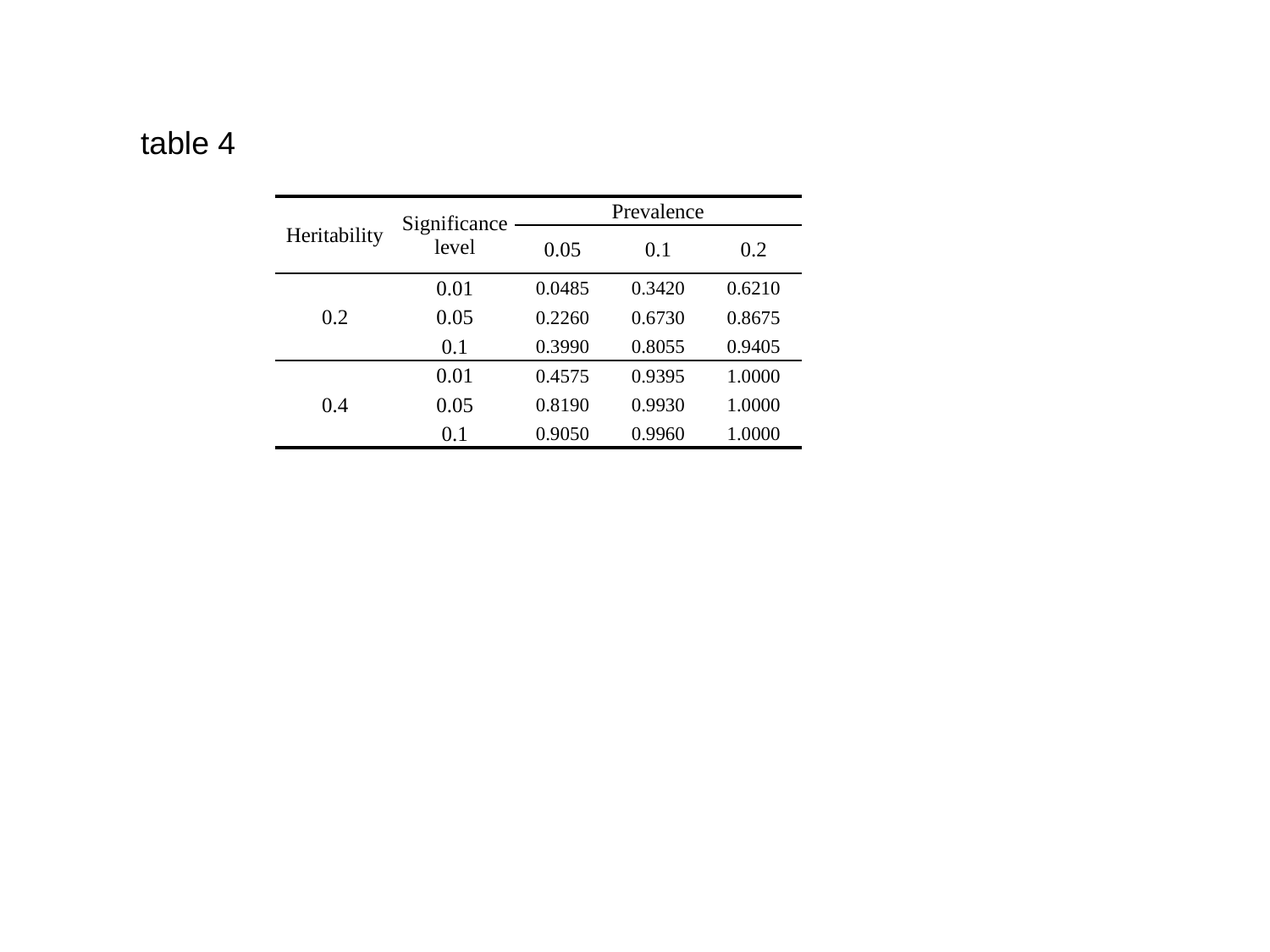

table 4
| Heritability | Significance level | Prevalence |  |  |
| --- | --- | --- | --- | --- |
|  |  | 0.05 | 0.1 | 0.2 |
| 0.2 | 0.01 | 0.0485 | 0.3420 | 0.6210 |
|  | 0.05 | 0.2260 | 0.6730 | 0.8675 |
|  | 0.1 | 0.3990 | 0.8055 | 0.9405 |
| 0.4 | 0.01 | 0.4575 | 0.9395 | 1.0000 |
|  | 0.05 | 0.8190 | 0.9930 | 1.0000 |
|  | 0.1 | 0.9050 | 0.9960 | 1.0000 |